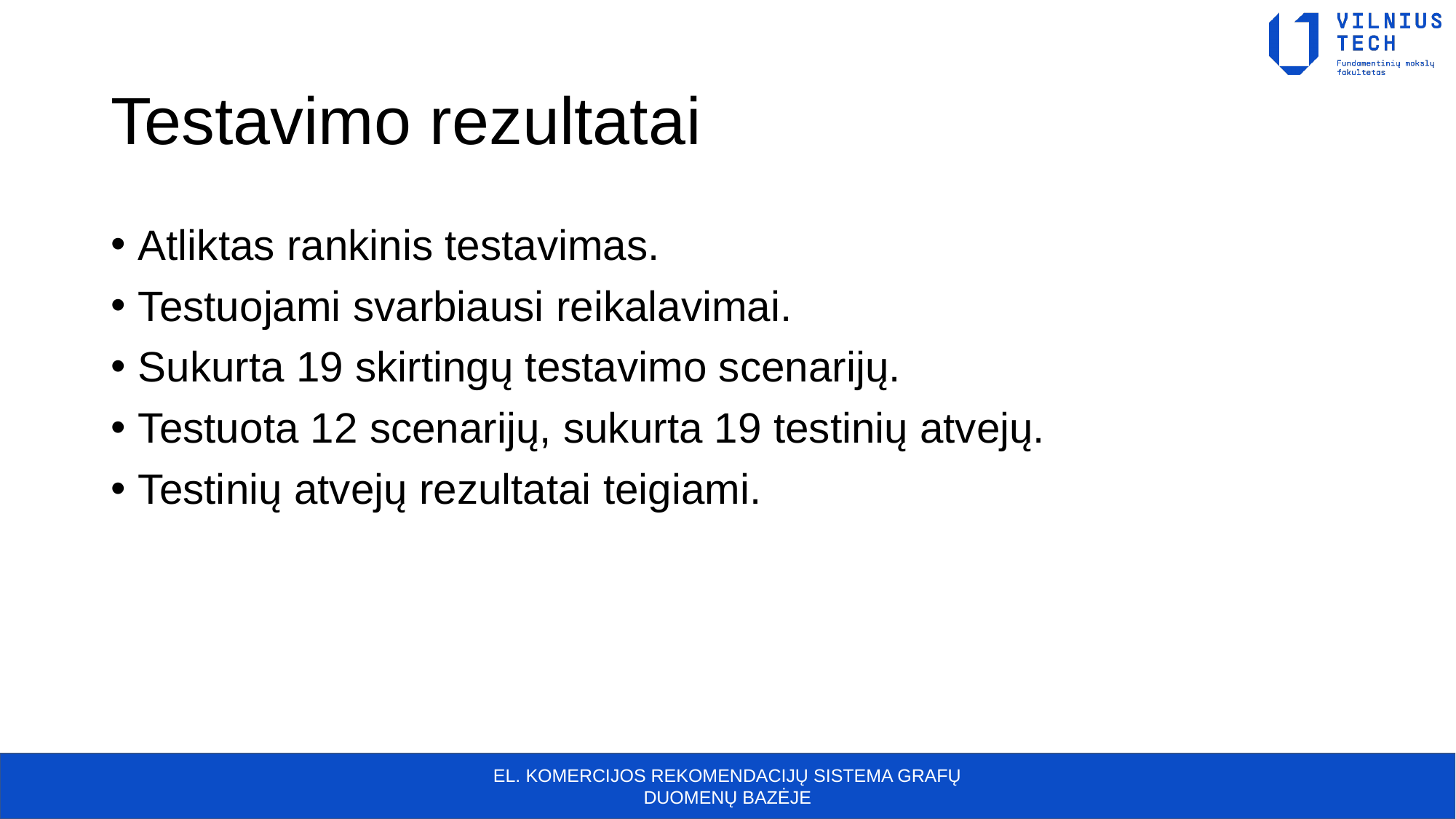

# Testavimo rezultatai
Atliktas rankinis testavimas.
Testuojami svarbiausi reikalavimai.
Sukurta 19 skirtingų testavimo scenarijų.
Testuota 12 scenarijų, sukurta 19 testinių atvejų.
Testinių atvejų rezultatai teigiami.
EL. KOMERCIJOS REKOMENDACIJŲ SISTEMA GRAFŲ DUOMENŲ BAZĖJE
10